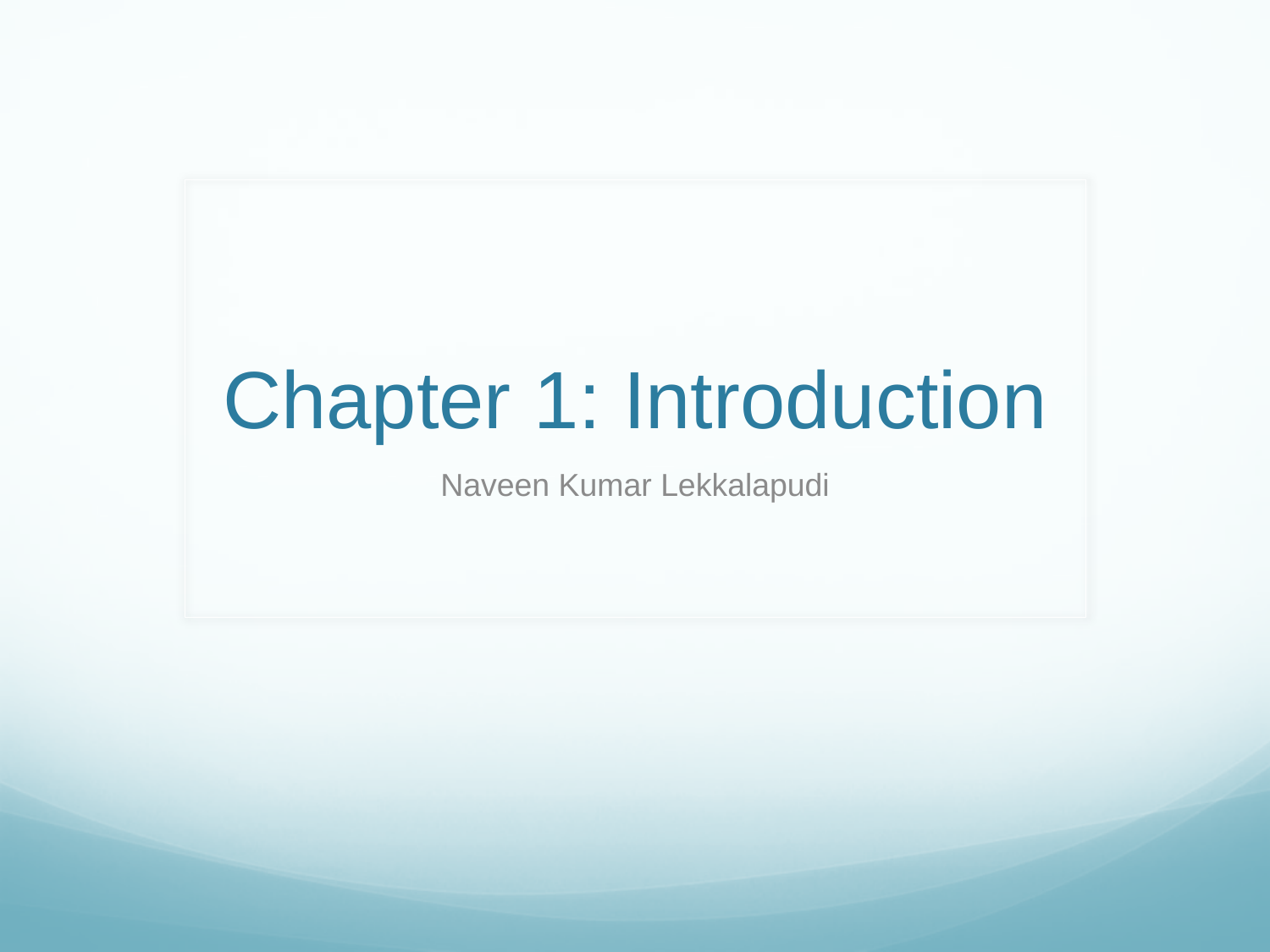

# Chapter 1: Introduction
Naveen Kumar Lekkalapudi